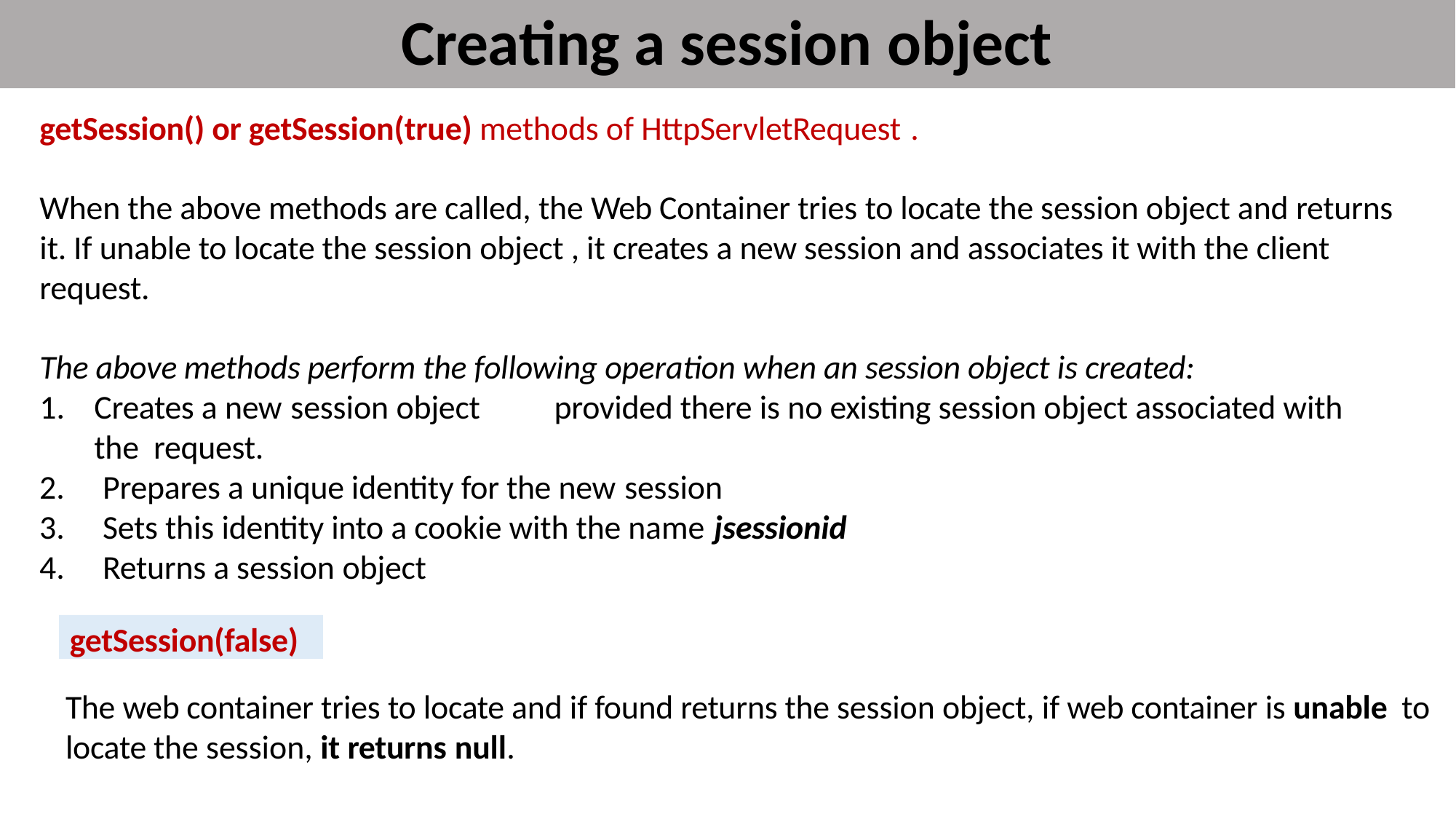

# Creating a session object
getSession() or getSession(true) methods of HttpServletRequest .

When the above methods are called, the Web Container tries to locate the session object and returns  it. If unable to locate the session object , it creates a new session and associates it with the client  request.

The above methods perform the following operation when an session object is created:
Creates a new session object	provided there is no existing session object associated with the  request.
Prepares a unique identity for the new session
Sets this identity into a cookie with the name jsessionid
Returns a session object
getSession(false)
The web container tries to locate and if found returns the session object, if web container is unable to
locate the session, it returns null.